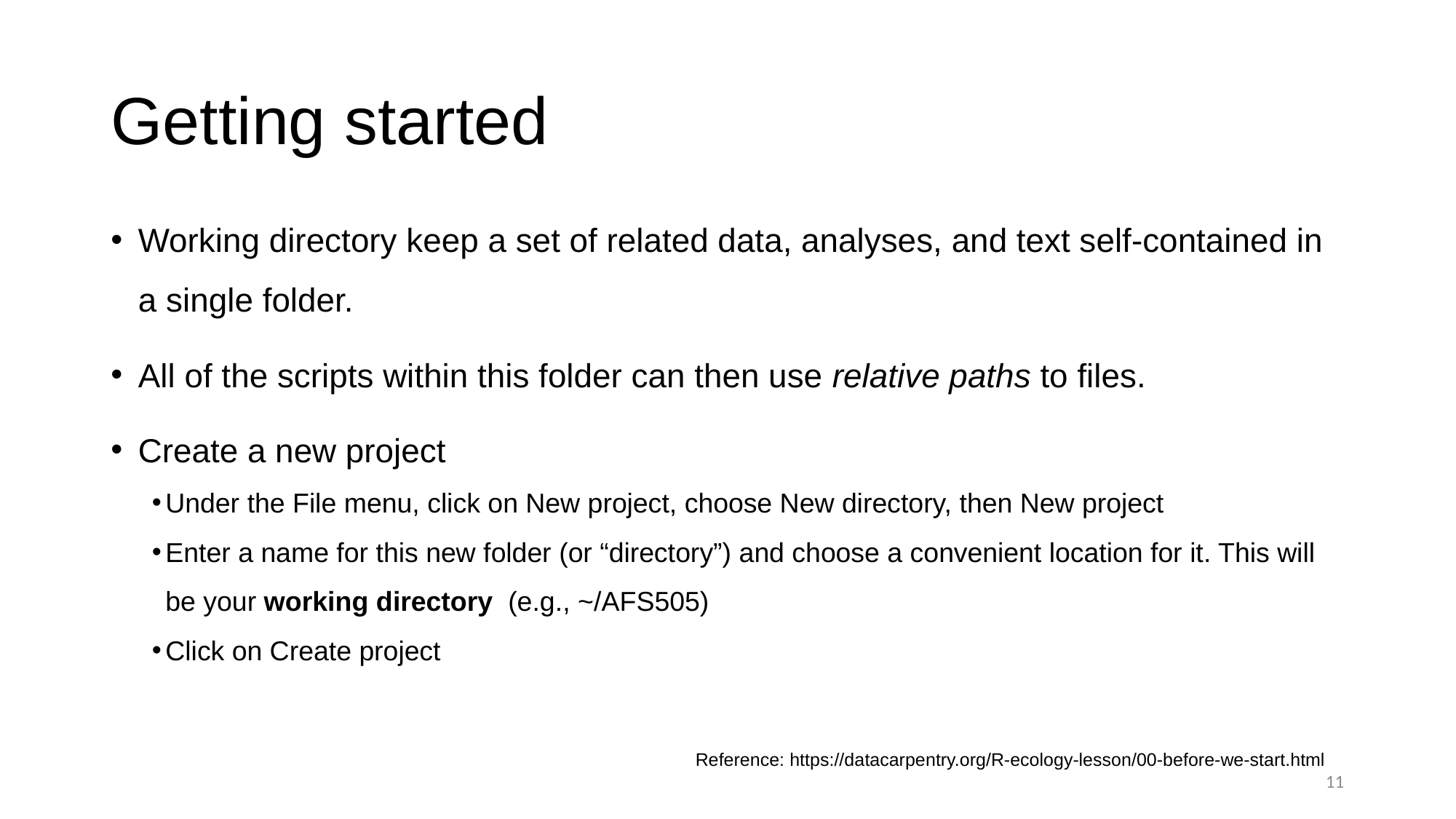

# Getting started
Working directory keep a set of related data, analyses, and text self-contained in a single folder.
All of the scripts within this folder can then use relative paths to files.
Create a new project
Under the File menu, click on New project, choose New directory, then New project
Enter a name for this new folder (or “directory”) and choose a convenient location for it. This will be your working directory  (e.g., ~/AFS505)
Click on Create project
Reference: https://datacarpentry.org/R-ecology-lesson/00-before-we-start.html
11